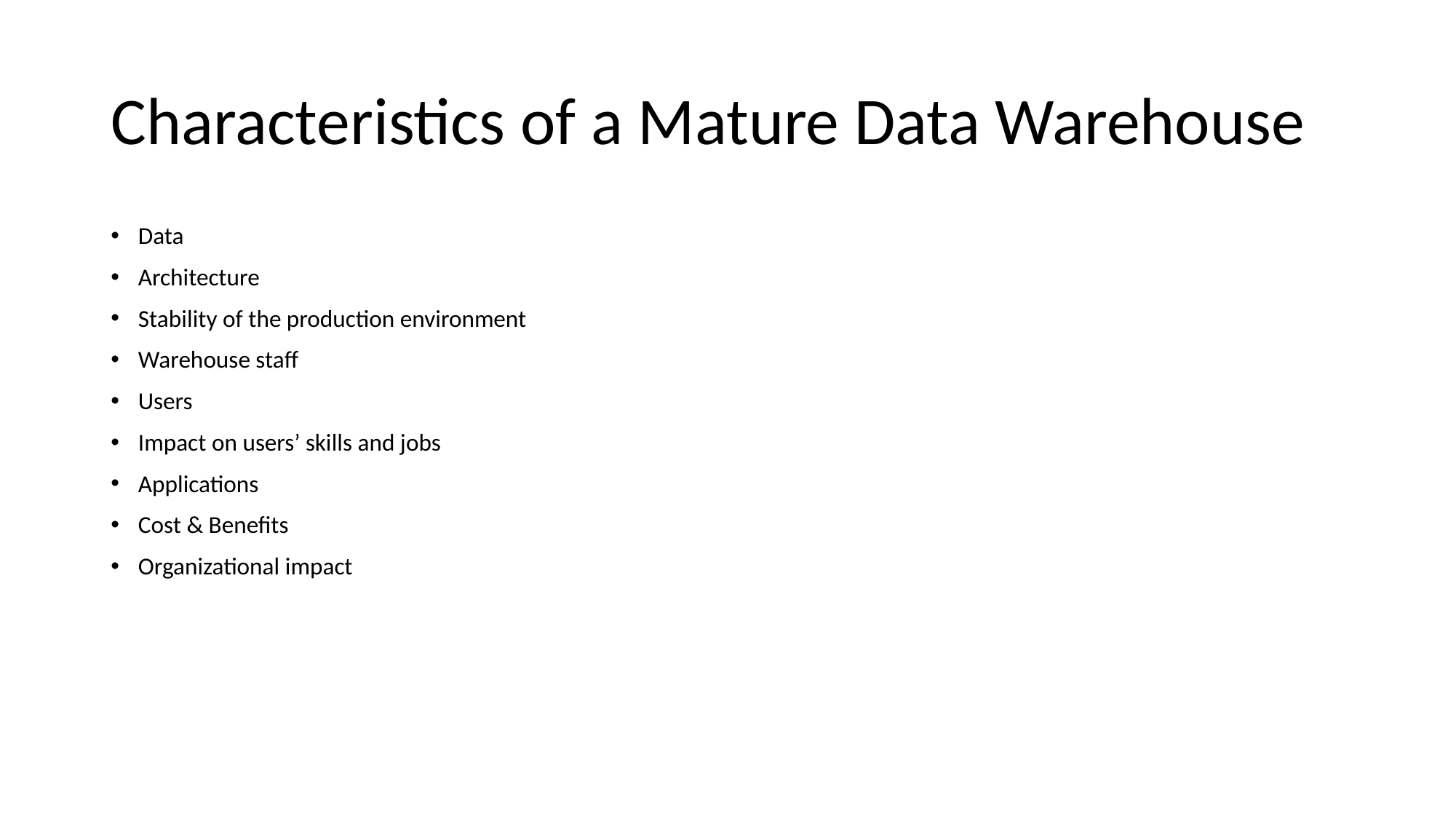

# Characteristics of a Mature Data Warehouse
Data
Architecture
Stability of the production environment
Warehouse staff
Users
Impact on users’ skills and jobs
Applications
Cost & Benefits
Organizational impact